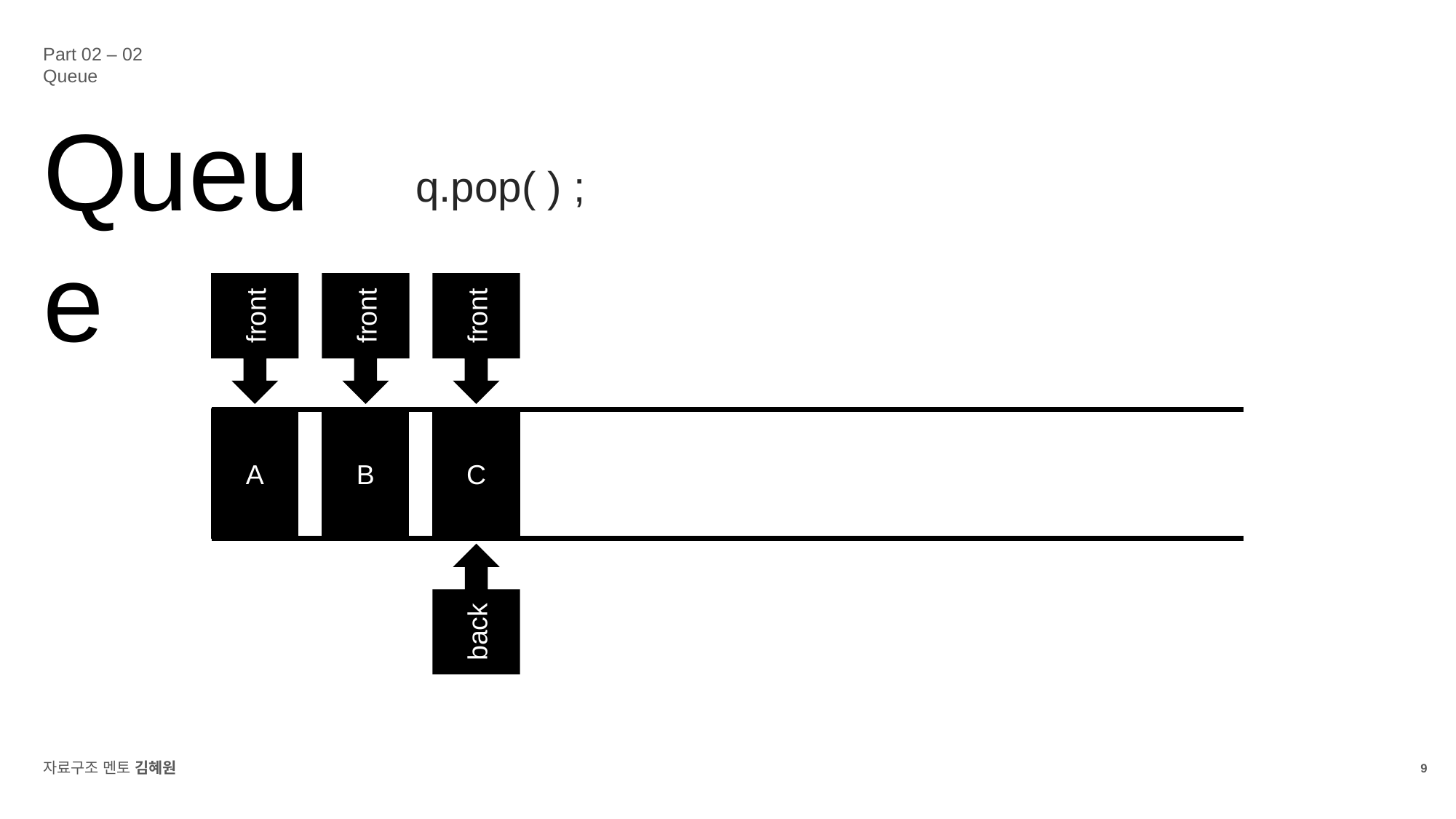

Part 02 – 02 Queue
Queue
q.pop( ) ;
front
front
front
A
B
C
back